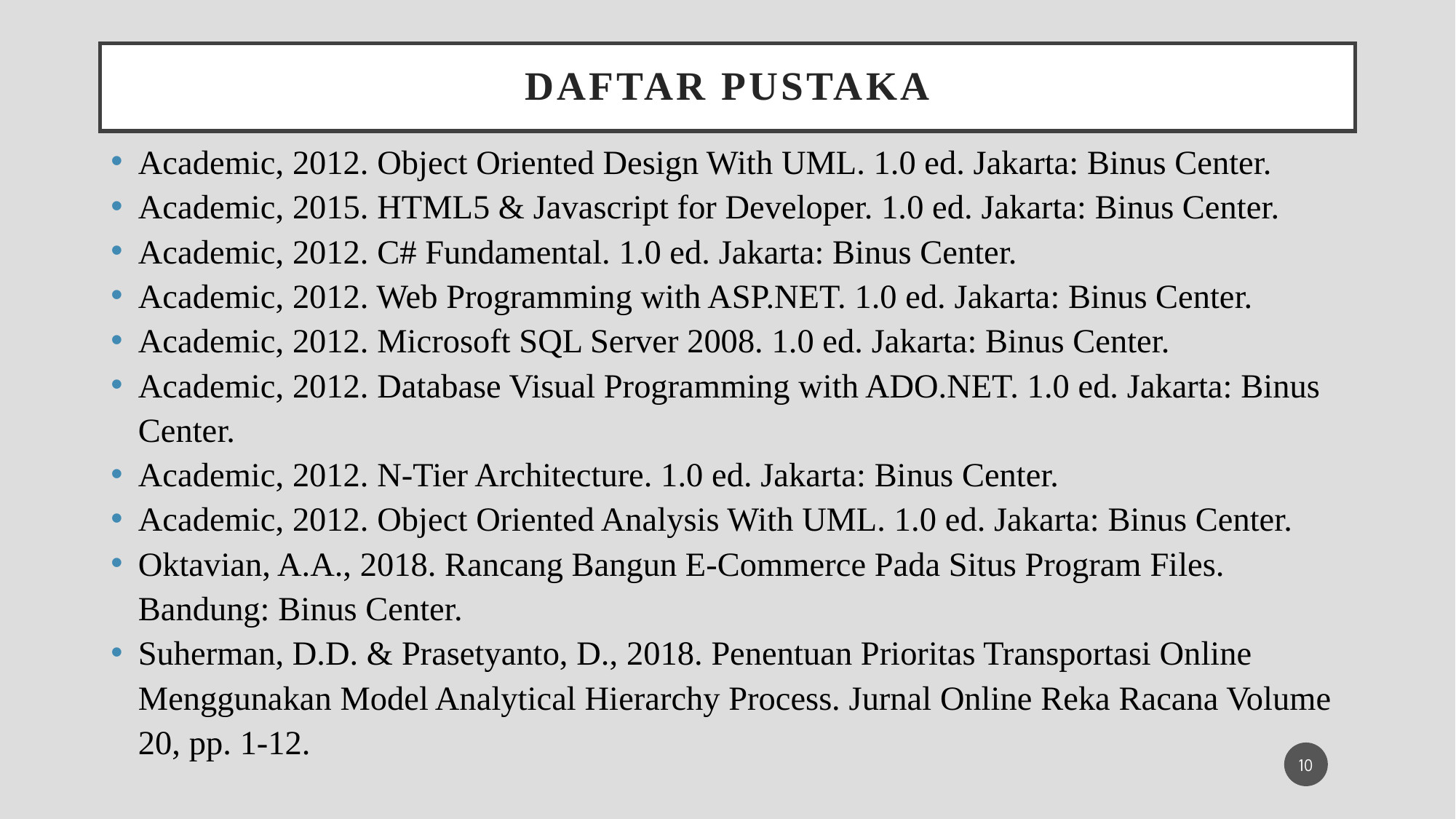

# Daftar Pustaka
Academic, 2012. Object Oriented Design With UML. 1.0 ed. Jakarta: Binus Center.
Academic, 2015. HTML5 & Javascript for Developer. 1.0 ed. Jakarta: Binus Center.
Academic, 2012. C# Fundamental. 1.0 ed. Jakarta: Binus Center.
Academic, 2012. Web Programming with ASP.NET. 1.0 ed. Jakarta: Binus Center.
Academic, 2012. Microsoft SQL Server 2008. 1.0 ed. Jakarta: Binus Center.
Academic, 2012. Database Visual Programming with ADO.NET. 1.0 ed. Jakarta: Binus Center.
Academic, 2012. N-Tier Architecture. 1.0 ed. Jakarta: Binus Center.
Academic, 2012. Object Oriented Analysis With UML. 1.0 ed. Jakarta: Binus Center.
Oktavian, A.A., 2018. Rancang Bangun E-Commerce Pada Situs Program Files. Bandung: Binus Center.
Suherman, D.D. & Prasetyanto, D., 2018. Penentuan Prioritas Transportasi Online Menggunakan Model Analytical Hierarchy Process. Jurnal Online Reka Racana Volume 20, pp. 1-12.
10